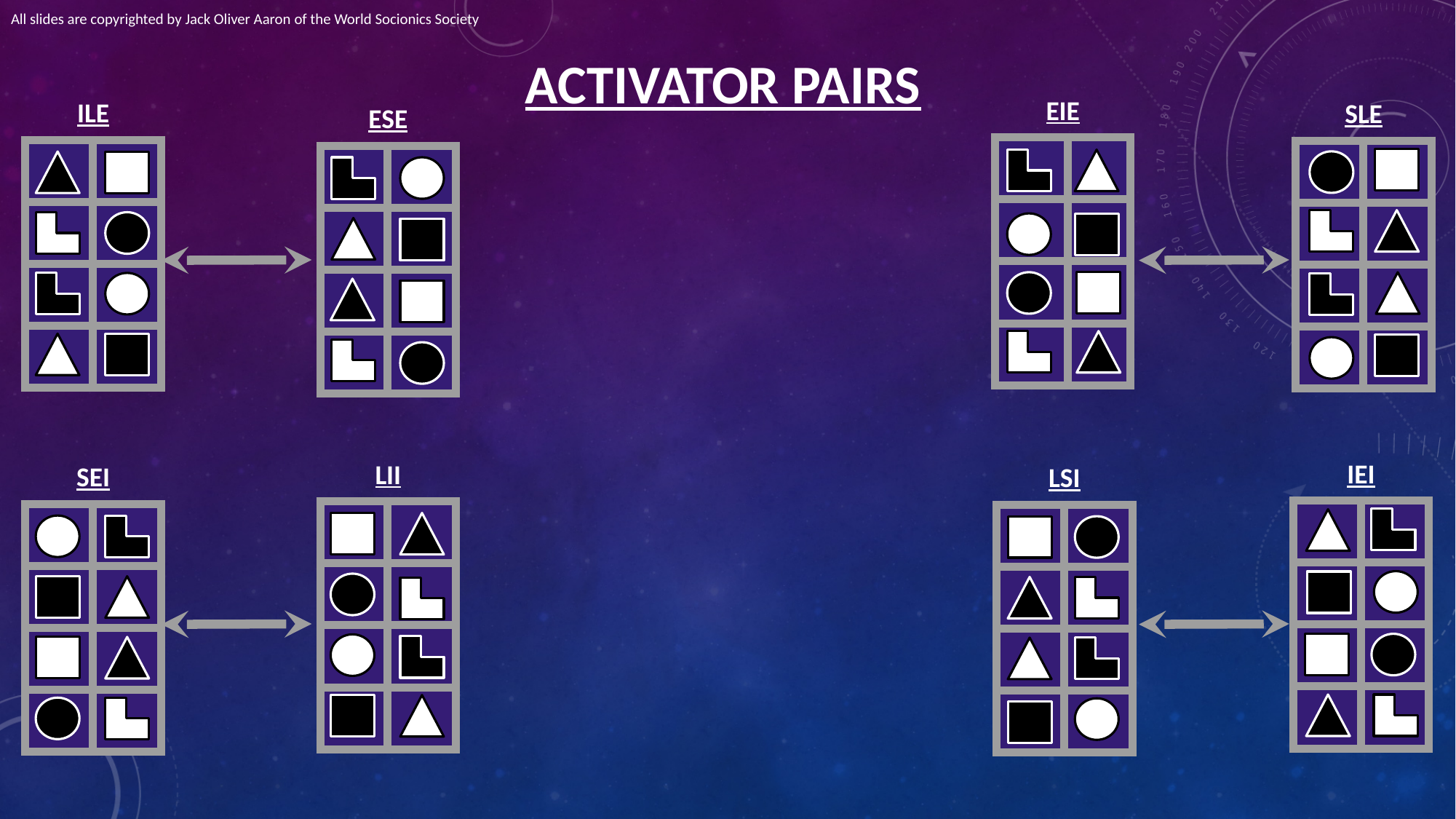

All slides are copyrighted by Jack Oliver Aaron of the World Socionics Society
# ACTIVATOR PAIRS
EIE
ILE
SLE
ESE
|  |  |
| --- | --- |
|  |  |
|  |  |
|  |  |
|  |  |
| --- | --- |
|  |  |
|  |  |
|  |  |
|  |  |
| --- | --- |
|  |  |
|  |  |
|  |  |
|  |  |
| --- | --- |
|  |  |
|  |  |
|  |  |

IEI
LII
SEI
LSI
|  |  |
| --- | --- |
|  |  |
|  |  |
|  |  |
|  |  |
| --- | --- |
|  |  |
|  |  |
|  |  |
|  |  |
| --- | --- |
|  |  |
|  |  |
|  |  |
|  |  |
| --- | --- |
|  |  |
|  |  |
|  |  |